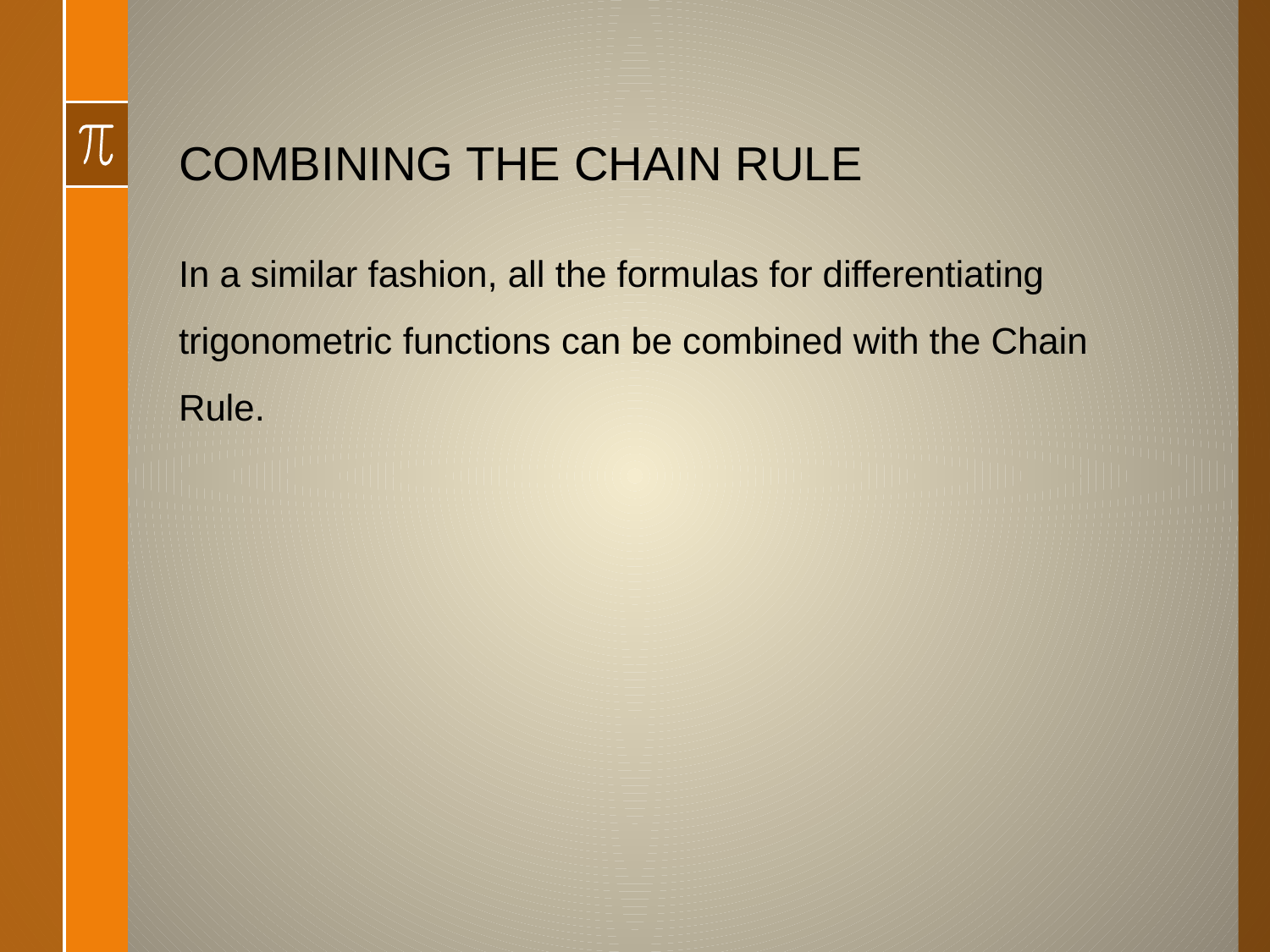

# COMBINING THE CHAIN RULE
In a similar fashion, all the formulas for differentiating trigonometric functions can be combined with the Chain Rule.